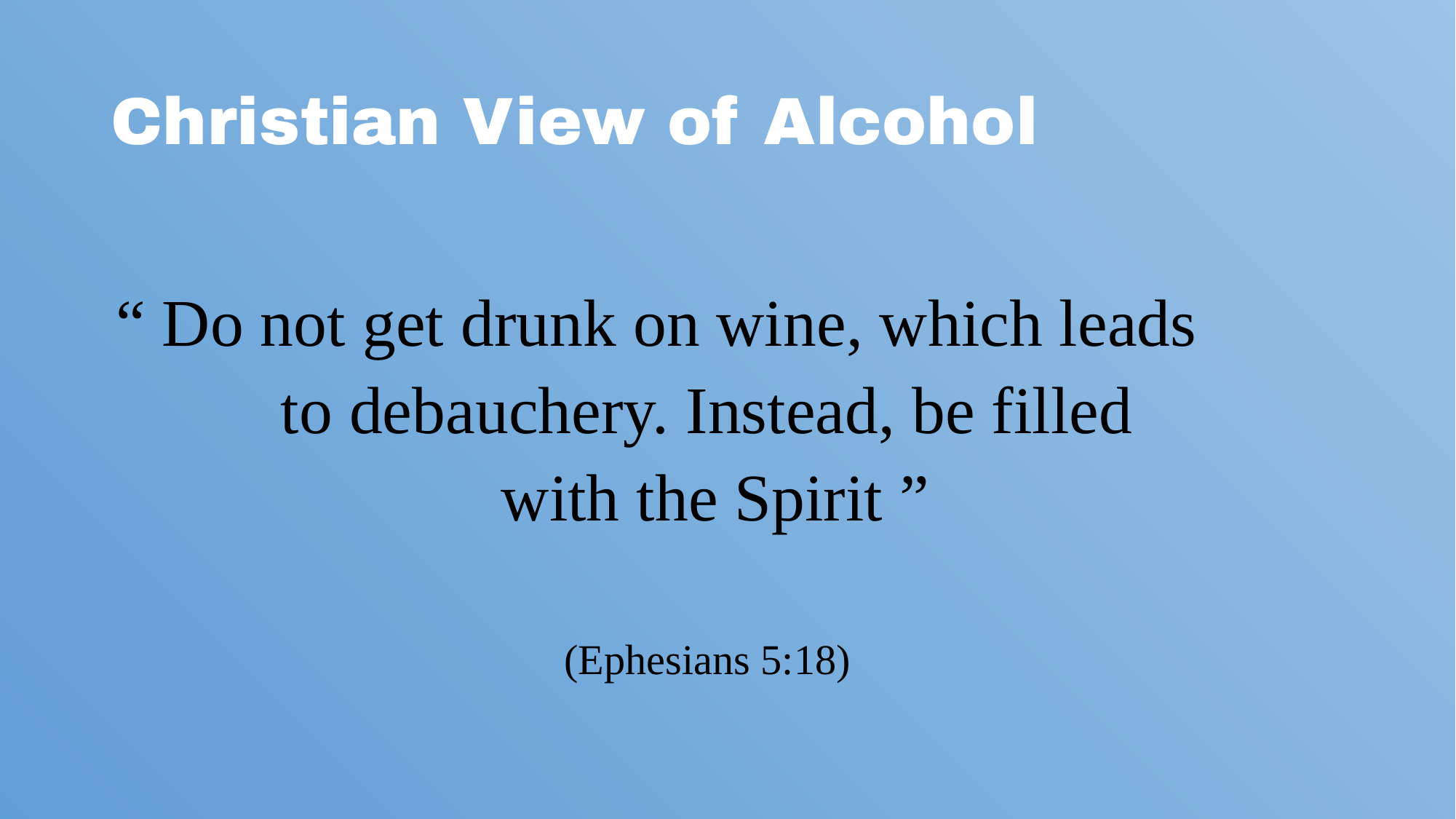

# Christian View of Alcohol
“ Do not get drunk on wine, which leads
to debauchery. Instead, be filled
 with the Spirit ”

(Ephesians 5:18)